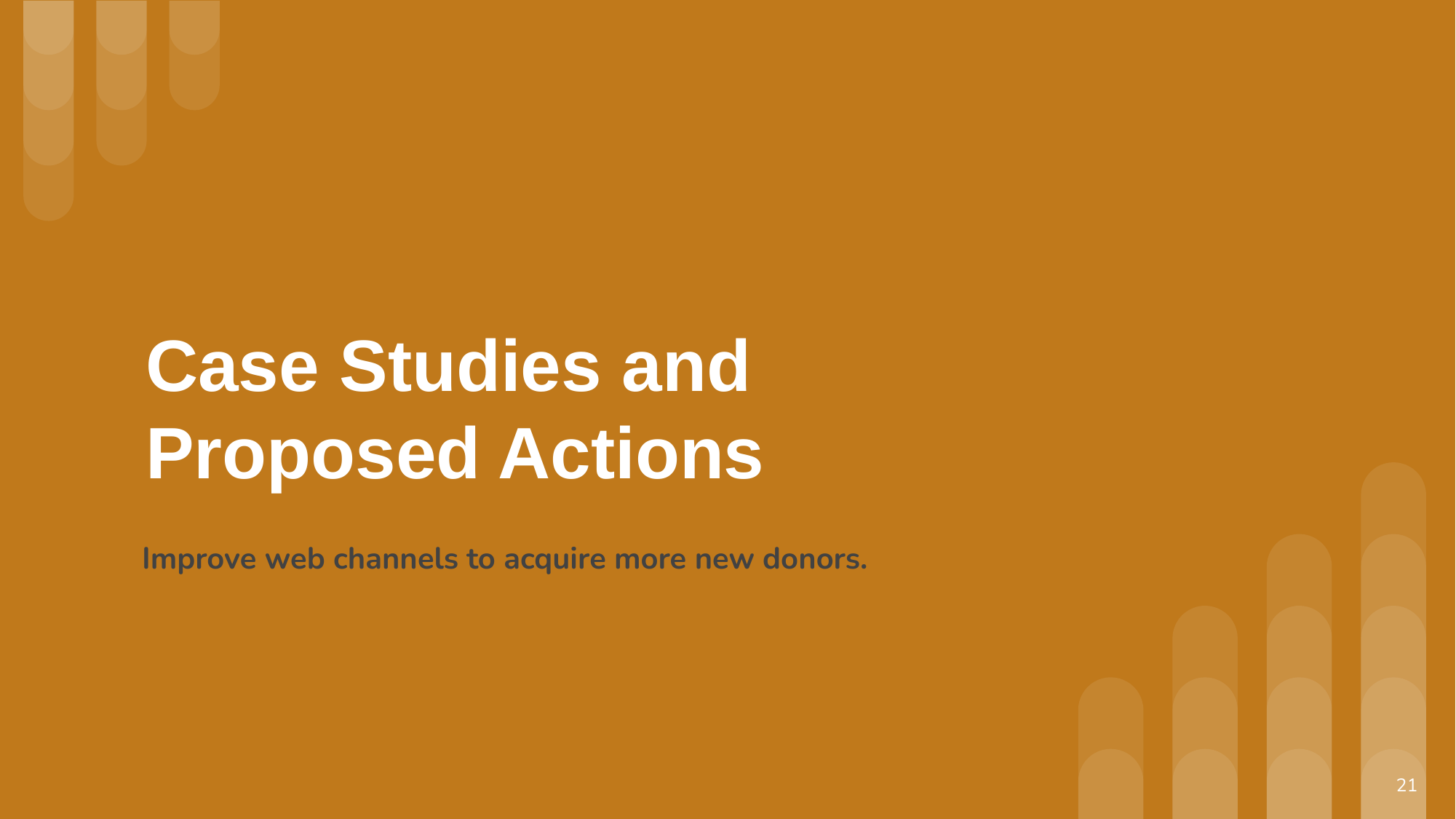

# Case Studies and Proposed Actions
Improve web channels to acquire more new donors.
21